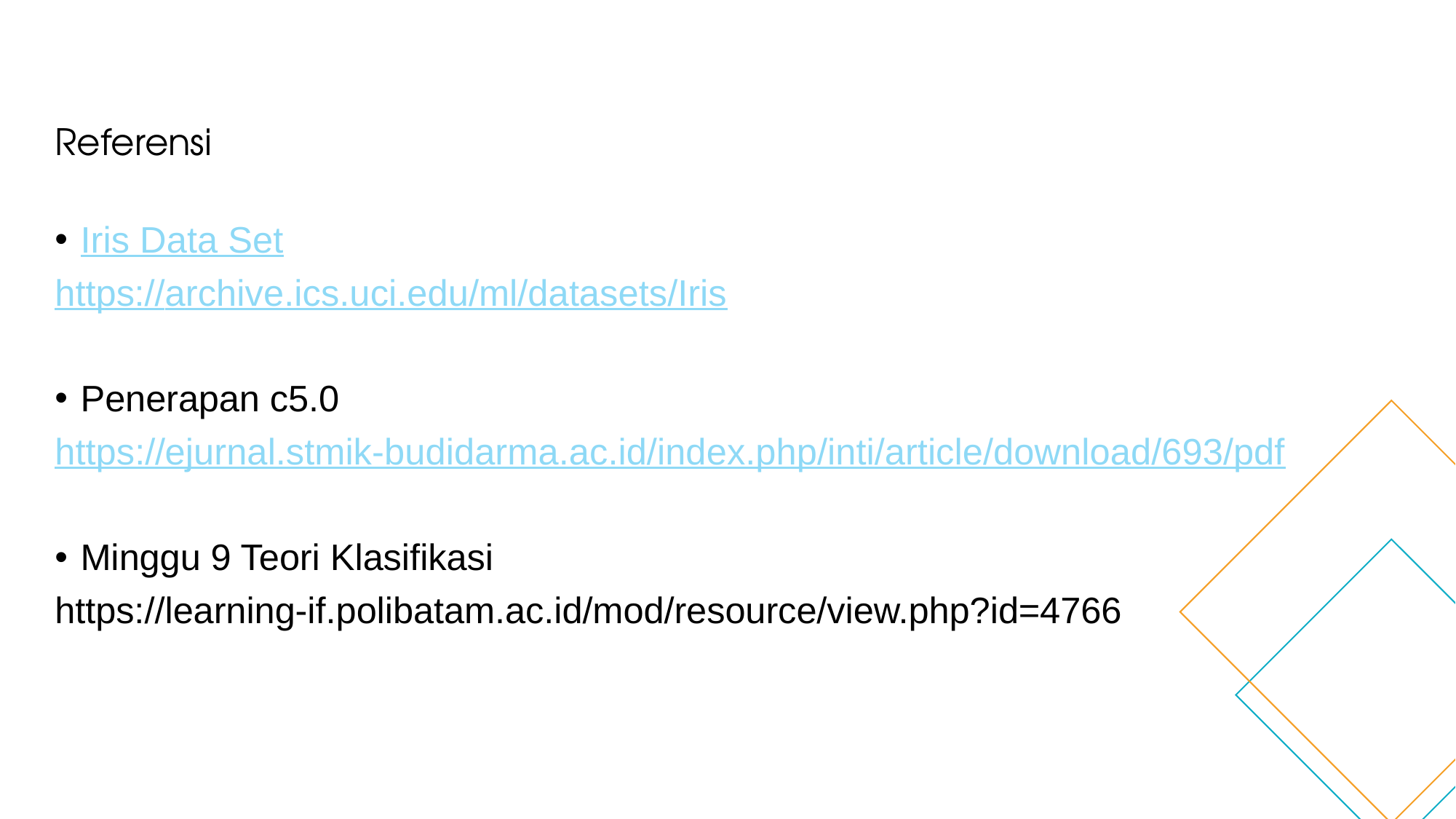

# Referensi

Iris Data Set
https://archive.ics.uci.edu/ml/datasets/Iris

Penerapan c5.0
https://ejurnal.stmik-budidarma.ac.id/index.php/inti/article/download/693/pdf

Minggu 9 Teori Klasifikasi
https://learning-if.polibatam.ac.id/mod/resource/view.php?id=4766